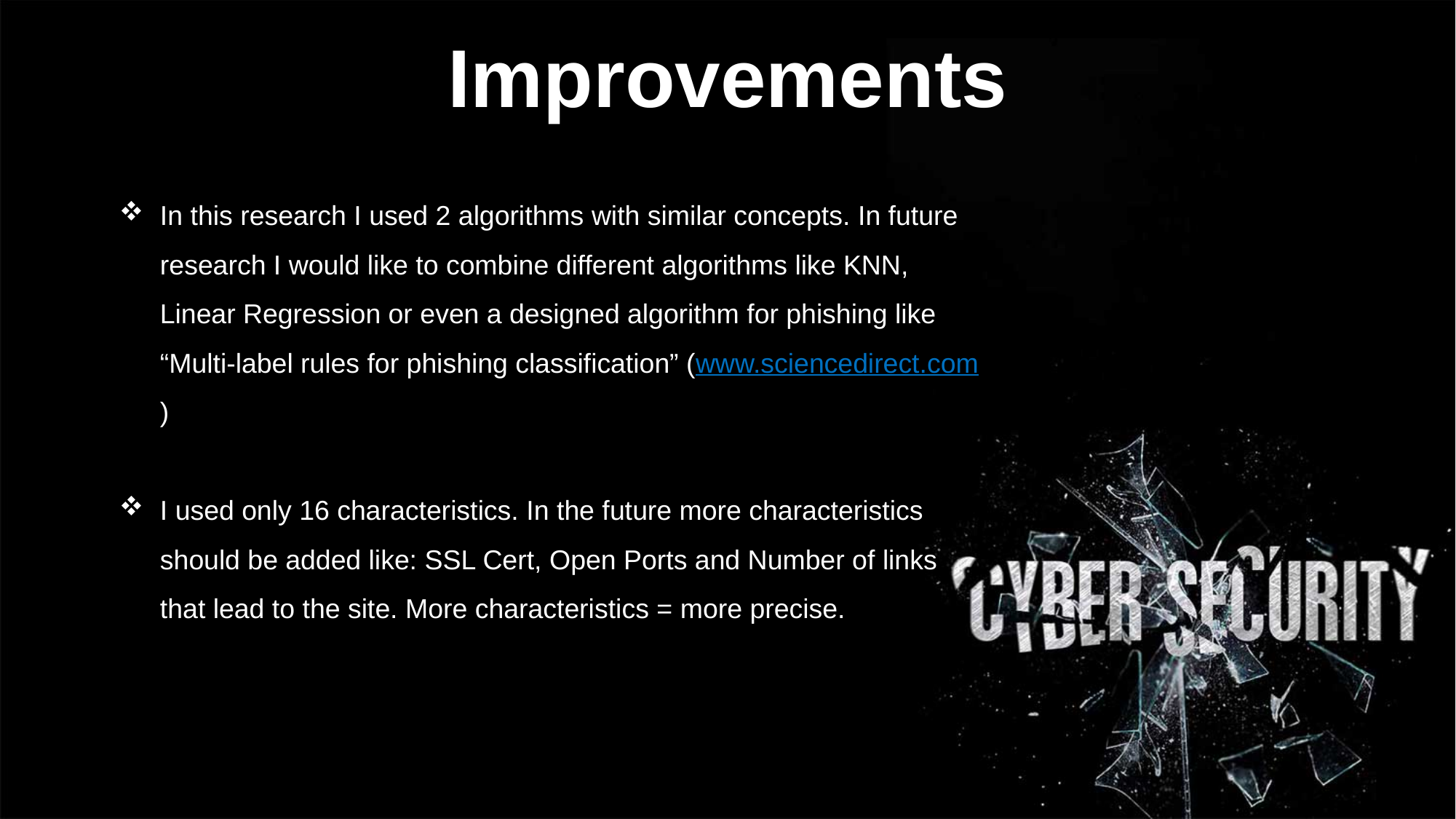

Improvements

In this research I used 2 algorithms with similar concepts. In future research I would like to combine different algorithms like KNN, Linear Regression or even a designed algorithm for phishing like “Multi-label rules for phishing classification” (www.sciencedirect.com)

I used only 16 characteristics. In the future more characteristics should be added like: SSL Cert, Open Ports and Number of links that lead to the site. More characteristics = more precise.